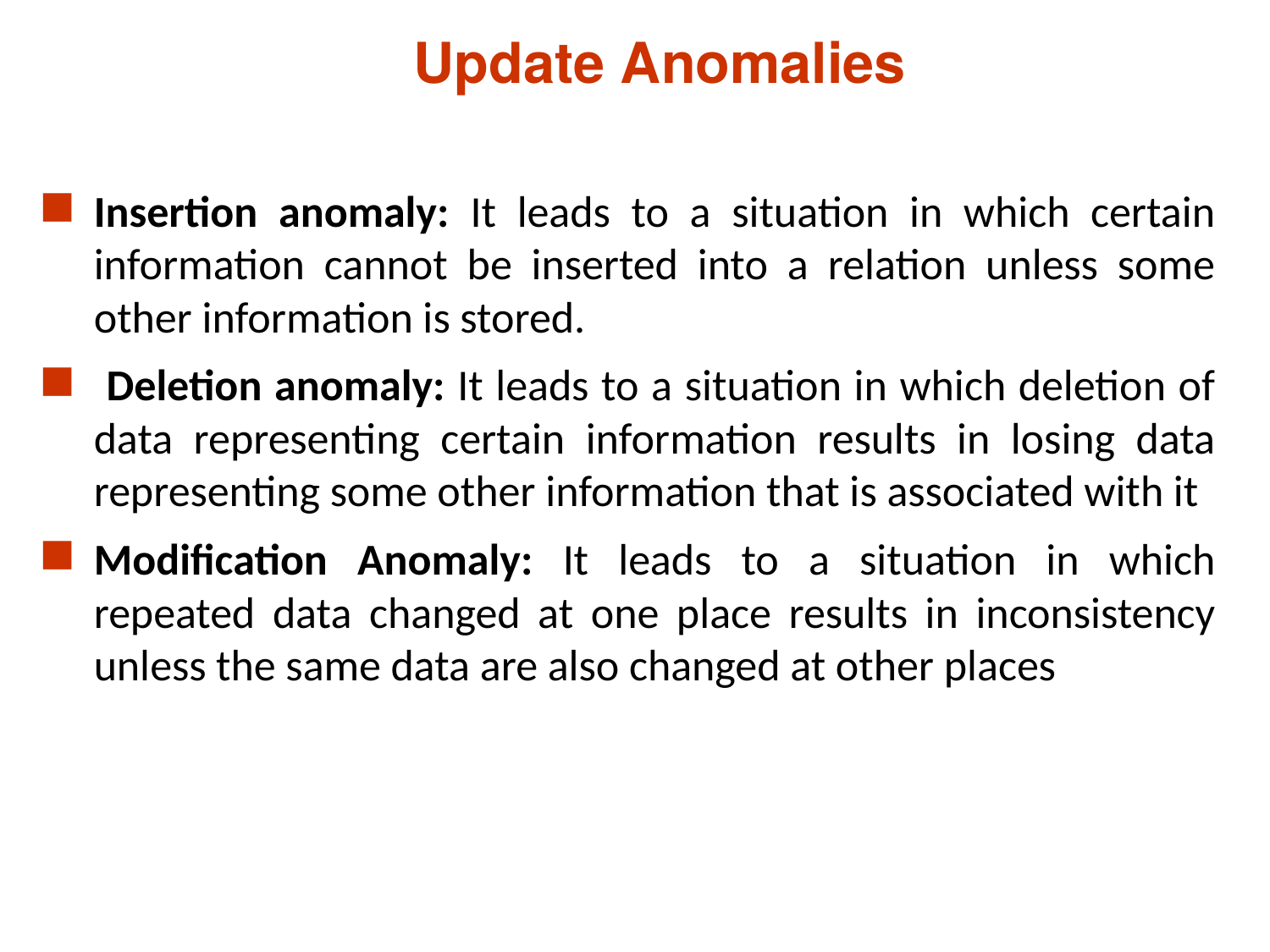

# Update Anomalies
Insertion anomaly: It leads to a situation in which certain information cannot be inserted into a relation unless some other information is stored.
 Deletion anomaly: It leads to a situation in which deletion of data representing certain information results in losing data representing some other information that is associated with it
Modification Anomaly: It leads to a situation in which repeated data changed at one place results in inconsistency unless the same data are also changed at other places